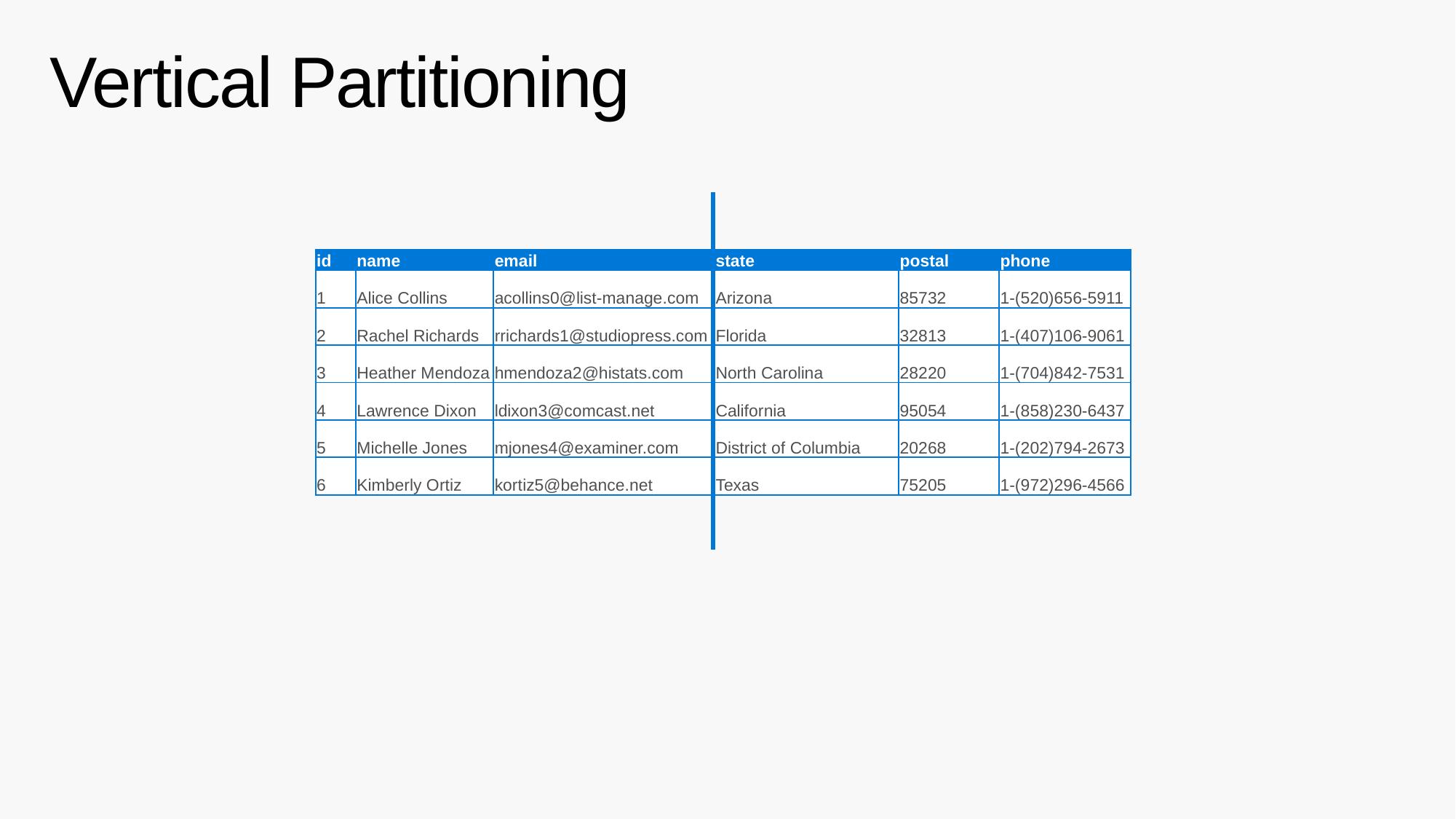

# Vertical Partitioning
| id | name | email | state | postal | phone |
| --- | --- | --- | --- | --- | --- |
| 1 | Alice Collins | acollins0@list-manage.com | Arizona | 85732 | 1-(520)656-5911 |
| 2 | Rachel Richards | rrichards1@studiopress.com | Florida | 32813 | 1-(407)106-9061 |
| 3 | Heather Mendoza | hmendoza2@histats.com | North Carolina | 28220 | 1-(704)842-7531 |
| 4 | Lawrence Dixon | ldixon3@comcast.net | California | 95054 | 1-(858)230-6437 |
| 5 | Michelle Jones | mjones4@examiner.com | District of Columbia | 20268 | 1-(202)794-2673 |
| 6 | Kimberly Ortiz | kortiz5@behance.net | Texas | 75205 | 1-(972)296-4566 |